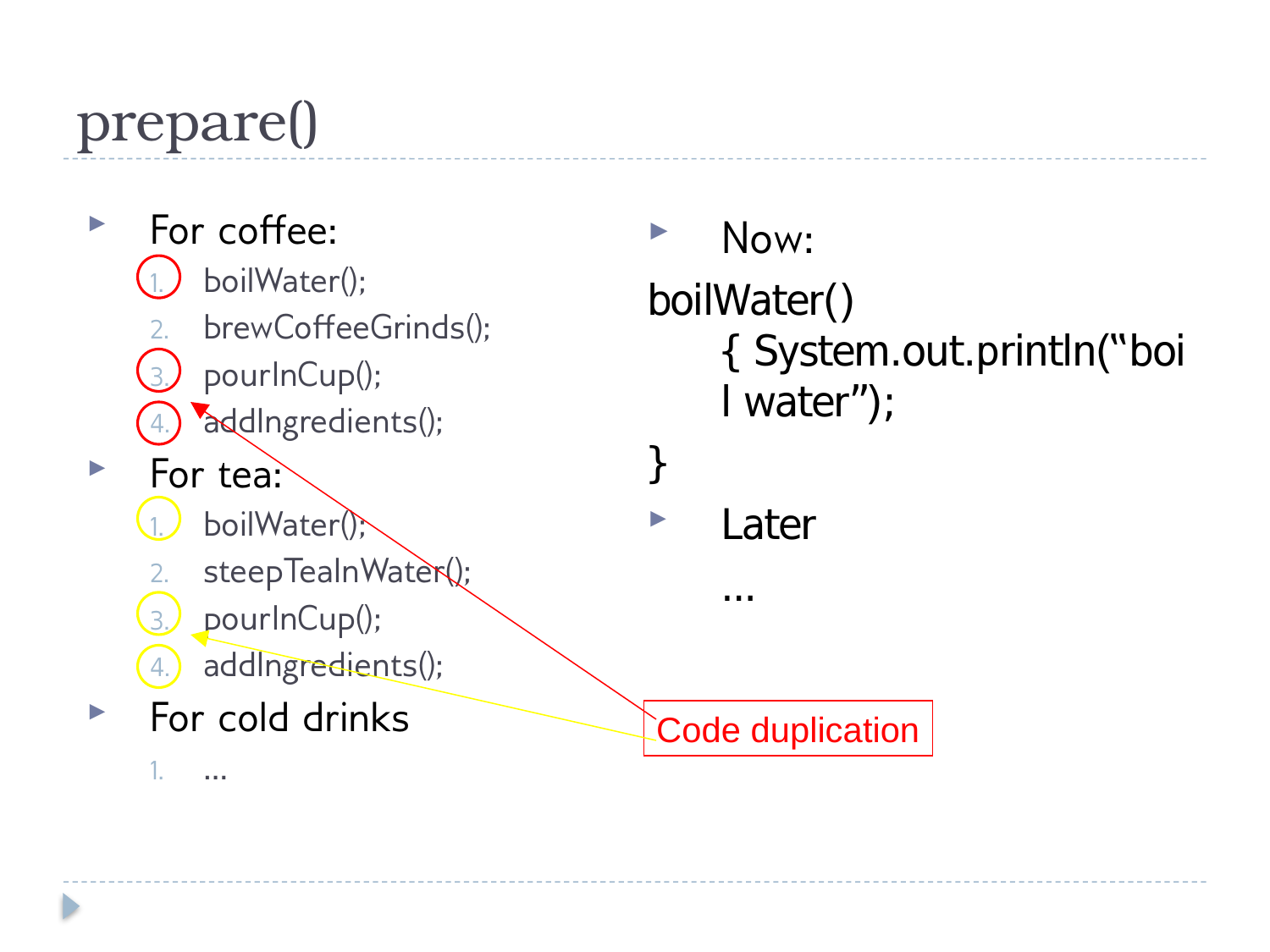

# prepare()
For coffee:
boilWater();
brewCoffeeGrinds();
pourInCup();
addIngredients();
For tea:
boilWater();
steepTeaInWater();
pourInCup();
addIngredients();
For cold drinks
…
Now:
boilWater() { System.out.println(“boil water”);
}
Later
	…

Code duplication